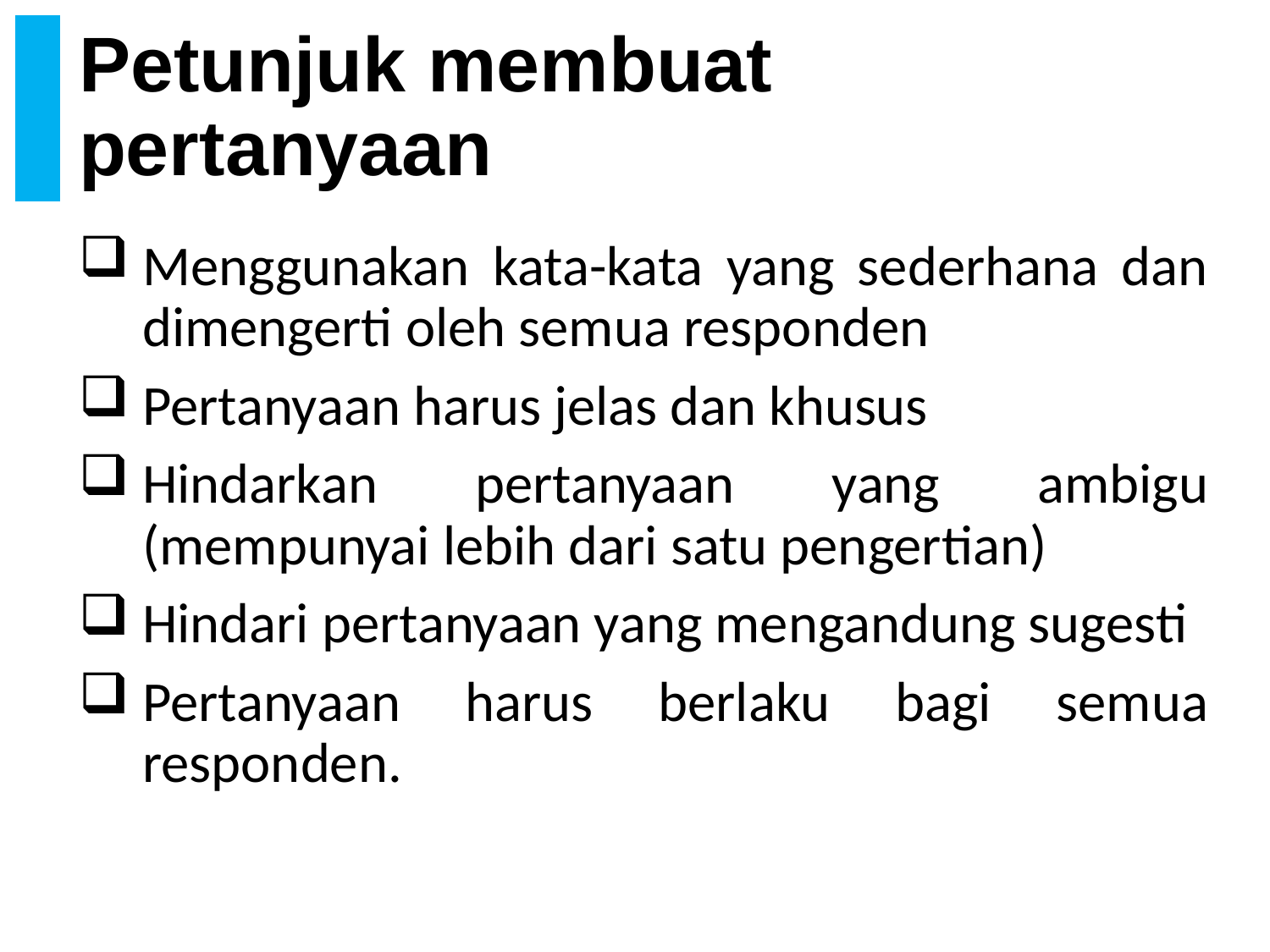

# Petunjuk membuat pertanyaan
Menggunakan kata-kata yang sederhana dan dimengerti oleh semua responden
Pertanyaan harus jelas dan khusus
Hindarkan pertanyaan yang ambigu (mempunyai lebih dari satu pengertian)
Hindari pertanyaan yang mengandung sugesti
Pertanyaan harus berlaku bagi semua responden.